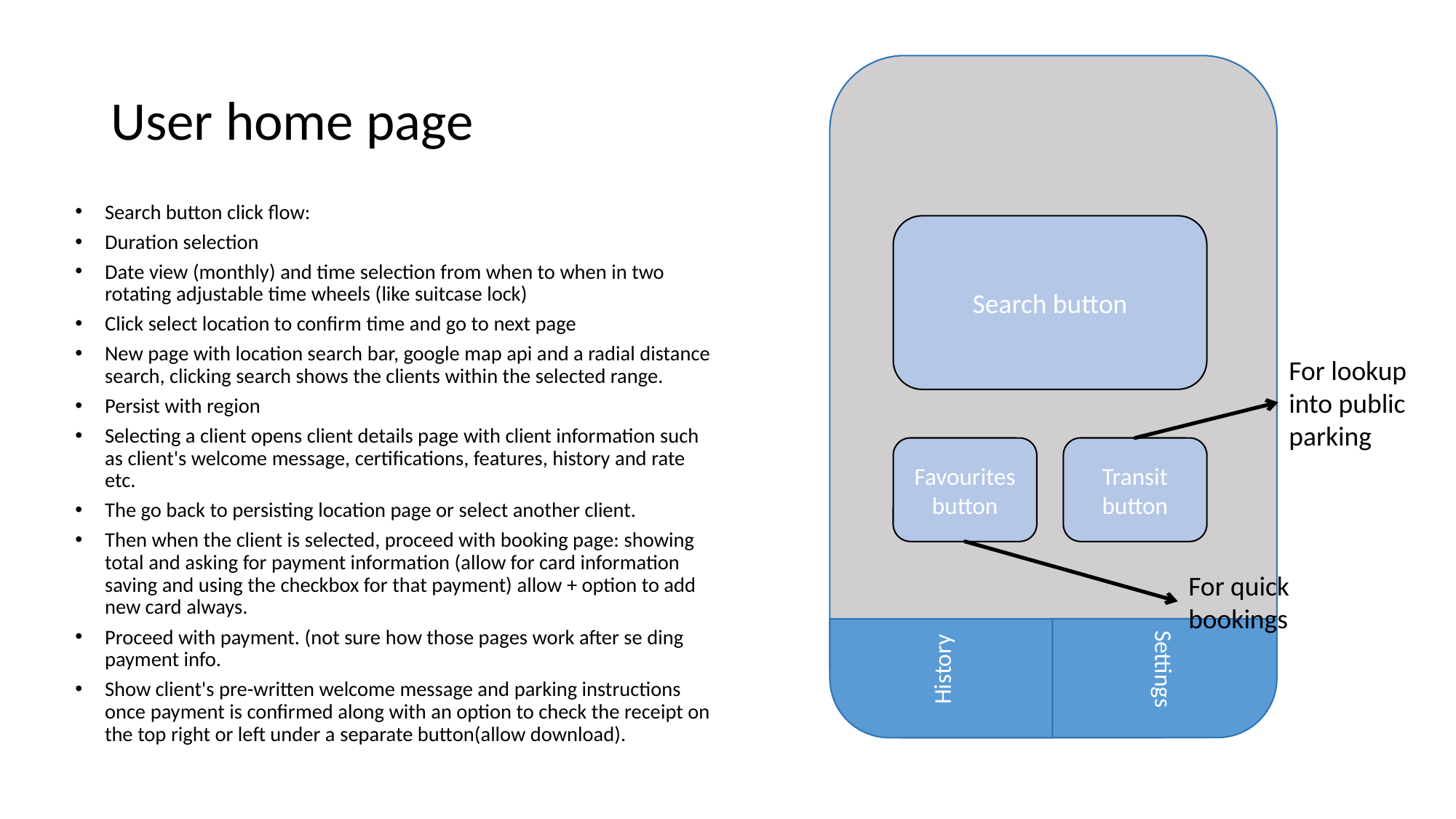

# User home page

Search button click flow:
Duration selection
Date view (monthly) and time selection from when to when in two rotating adjustable time wheels (like suitcase lock)
Click select location to confirm time and go to next page
New page with location search bar, google map api and a radial distance search, clicking search shows the clients within the selected range.
Persist with region
Selecting a client opens client details page with client information such as client's welcome message, certifications, features, history and rate etc.
The go back to persisting location page or select another client.
Then when the client is selected, proceed with booking page: showing total and asking for payment information (allow for card information saving and using the checkbox for that payment) allow + option to add new card always.
Proceed with payment. (not sure how those pages work after se ding payment info.
Show client's pre-written welcome message and parking instructions once payment is confirmed along with an option to check the receipt on the top right or left under a separate button(allow download).

Search button

For lookup into public parking
Favourites button
Transit button
For quick bookings
Settings
History